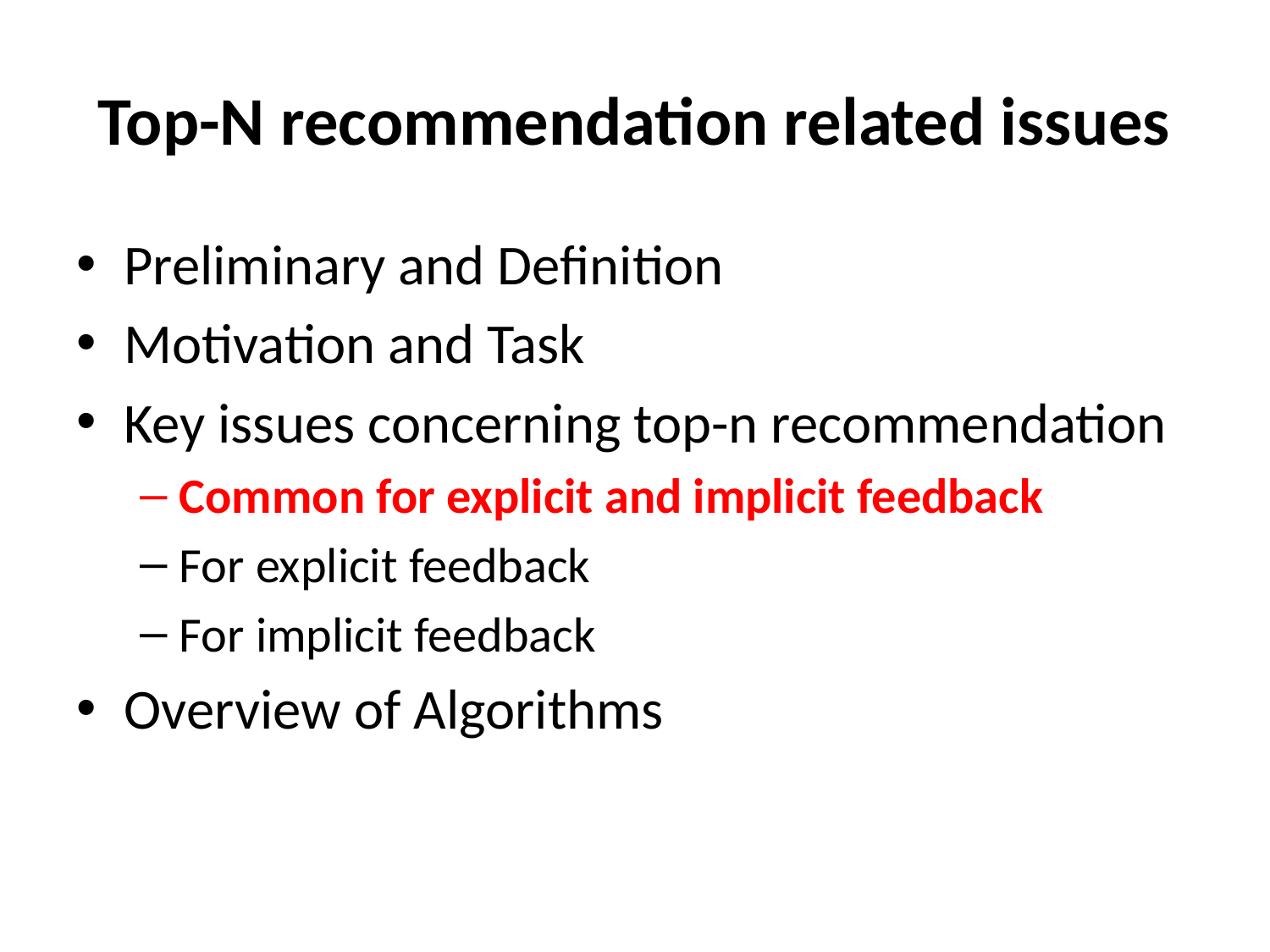

# Top-N recommendation related issues
Preliminary and Definition
Motivation and Task
Key issues concerning top-n recommendation
Common for explicit and implicit feedback
For explicit feedback
For implicit feedback
Overview of Algorithms